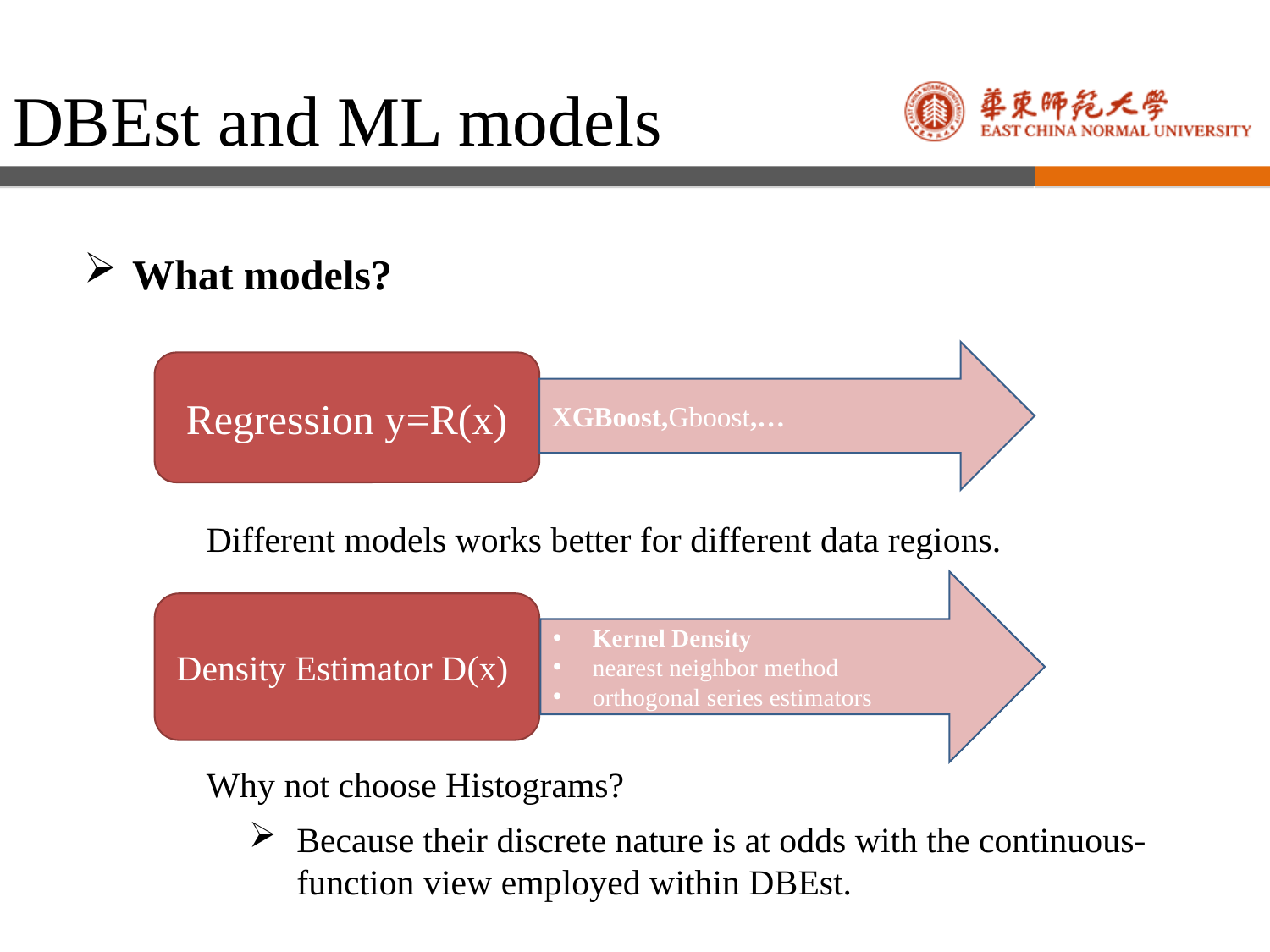

DBEst and ML models
What models?
XGBoost,Gboost,…
Regression y=R(x)
Different models works better for different data regions.
Kernel Density
nearest neighbor method
orthogonal series estimators
Density Estimator D(x)
Why not choose Histograms?
Because their discrete nature is at odds with the continuous-function view employed within DBEst.